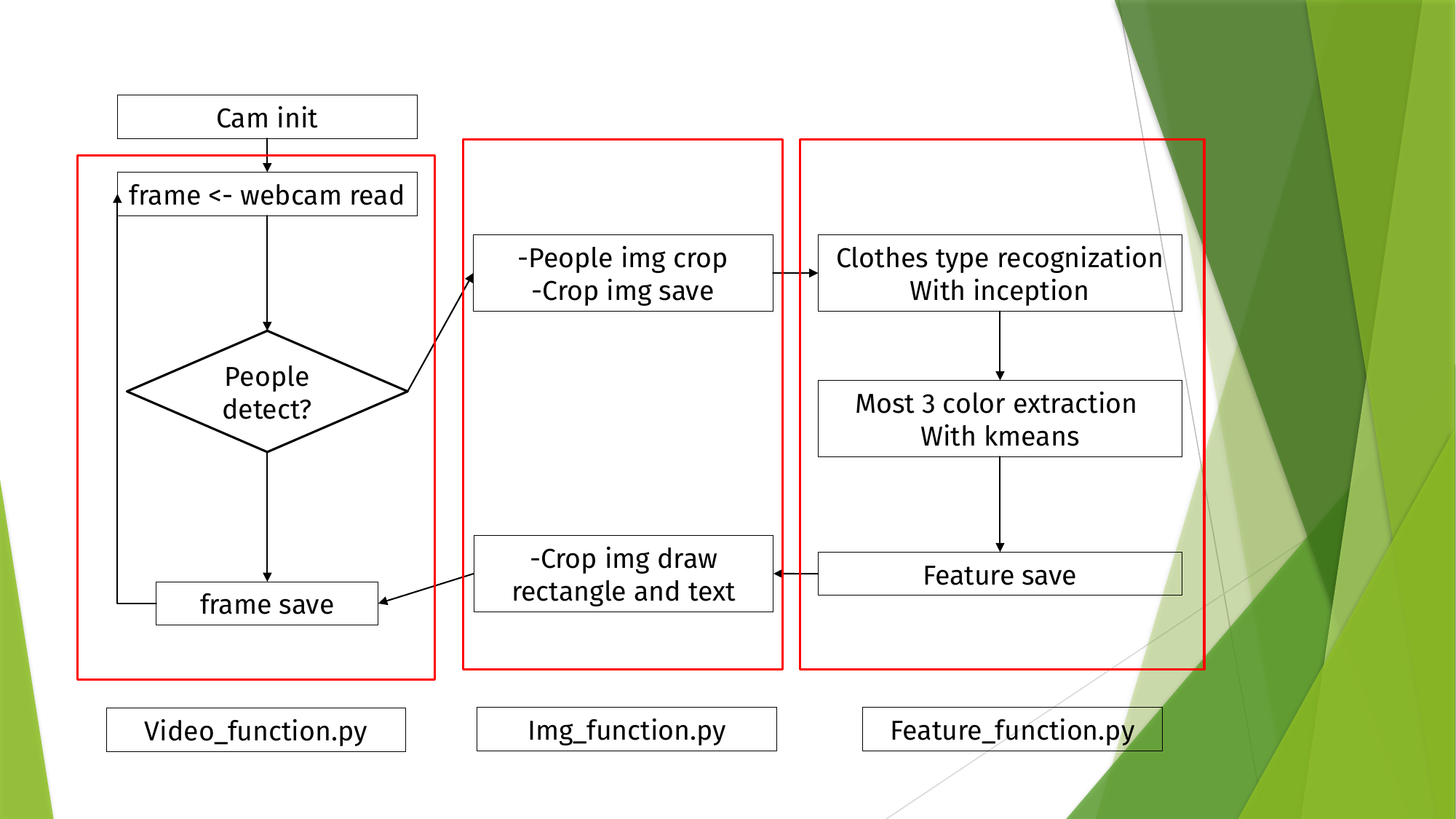

Cam init

frame <- webcam read
-People img crop
-Crop img save
Clothes type recognization
With inception
People detect?
Most 3 color extraction
With kmeans
-Crop img draw rectangle and text
Feature save
frame save
Img_function.py
Feature_function.py
Video_function.py